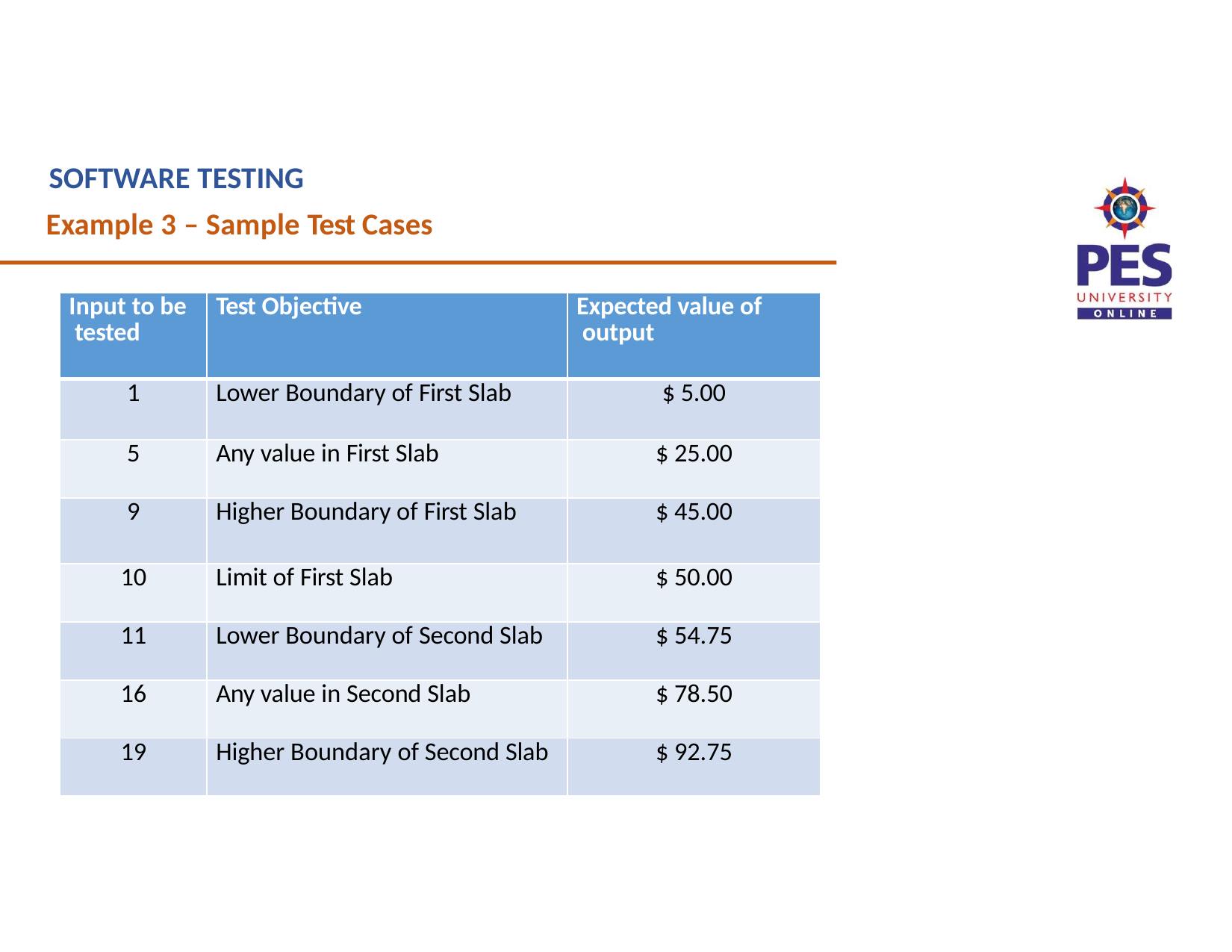

SOFTWARE TESTING
Example 3 – Sample Test Cases

| Input to be tested | Test Objective | Expected value of output |
| --- | --- | --- |
| 1 | Lower Boundary of First Slab | $ 5.00 |
| 5 | Any value in First Slab | $ 25.00 |
| 9 | Higher Boundary of First Slab | $ 45.00 |
| 10 | Limit of First Slab | $ 50.00 |
| 11 | Lower Boundary of Second Slab | $ 54.75 |
| 16 | Any value in Second Slab | $ 78.50 |
| 19 | Higher Boundary of Second Slab | $ 92.75 |